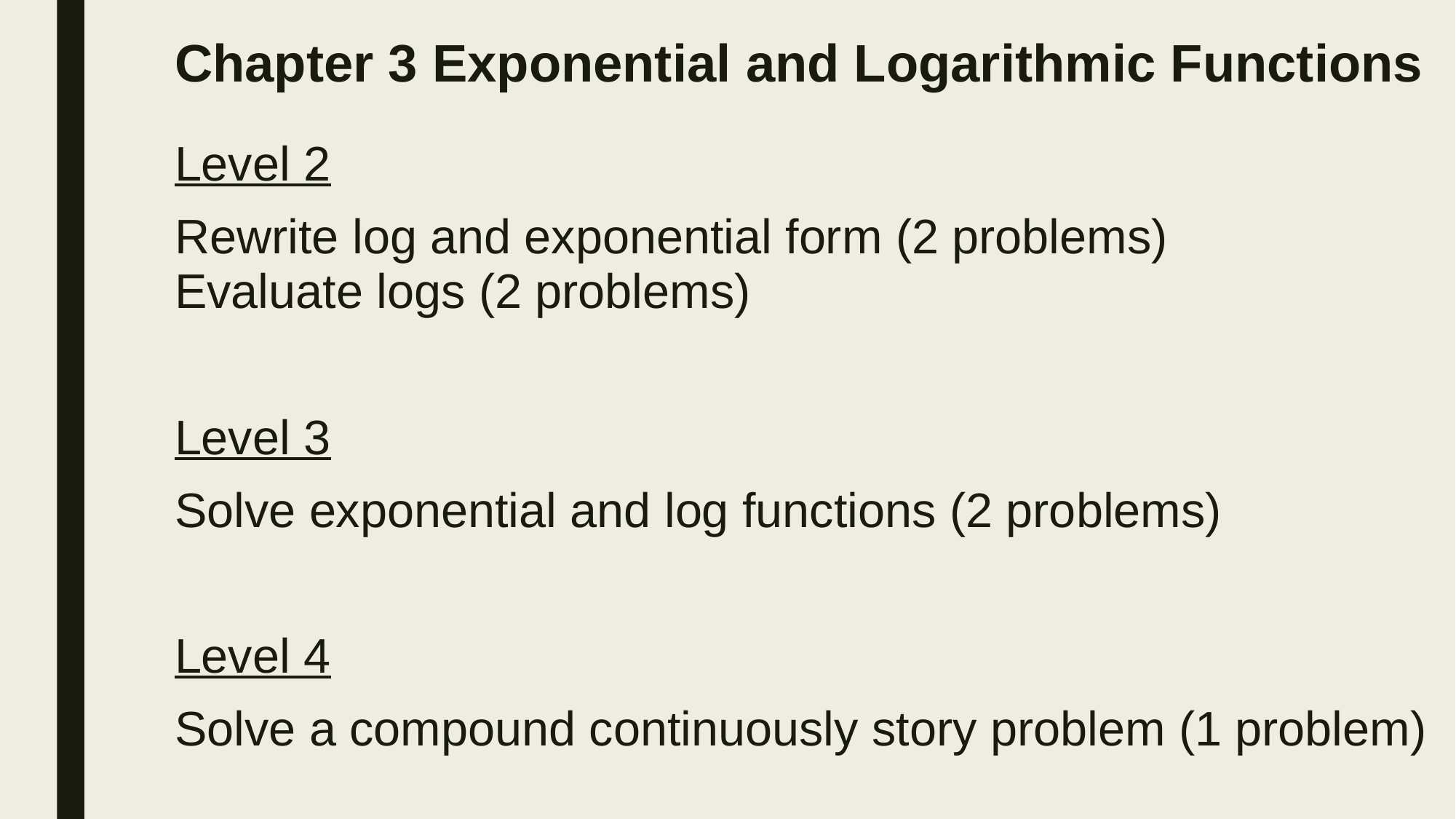

# Chapter 3 Exponential and Logarithmic Functions
Level 2
Rewrite log and exponential form (2 problems)
Evaluate logs (2 problems)

Level 3
Solve exponential and log functions (2 problems)

Level 4
Solve a compound continuously story problem (1 problem)